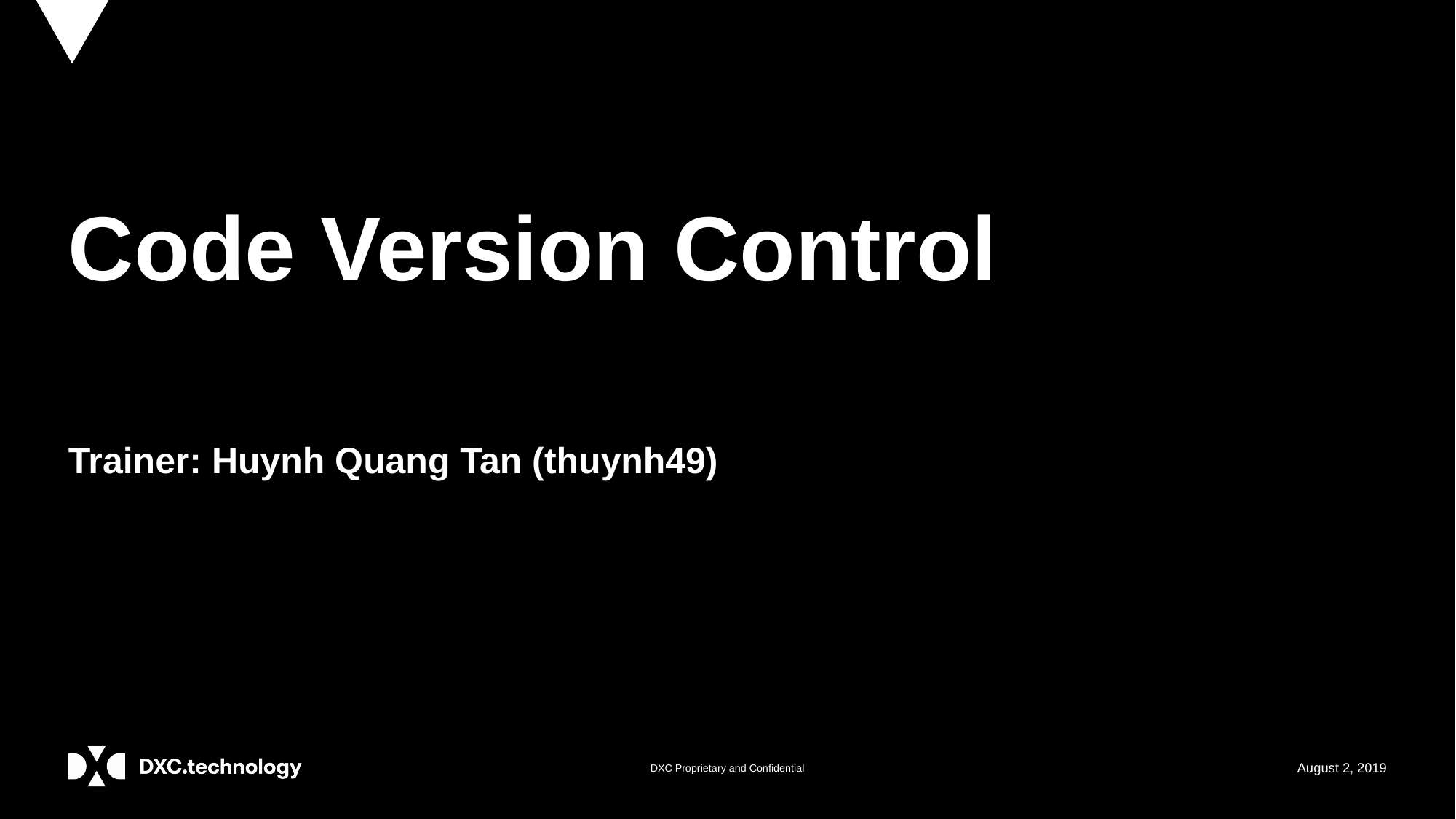

# Code Version Control
Trainer: Huynh Quang Tan (thuynh49)